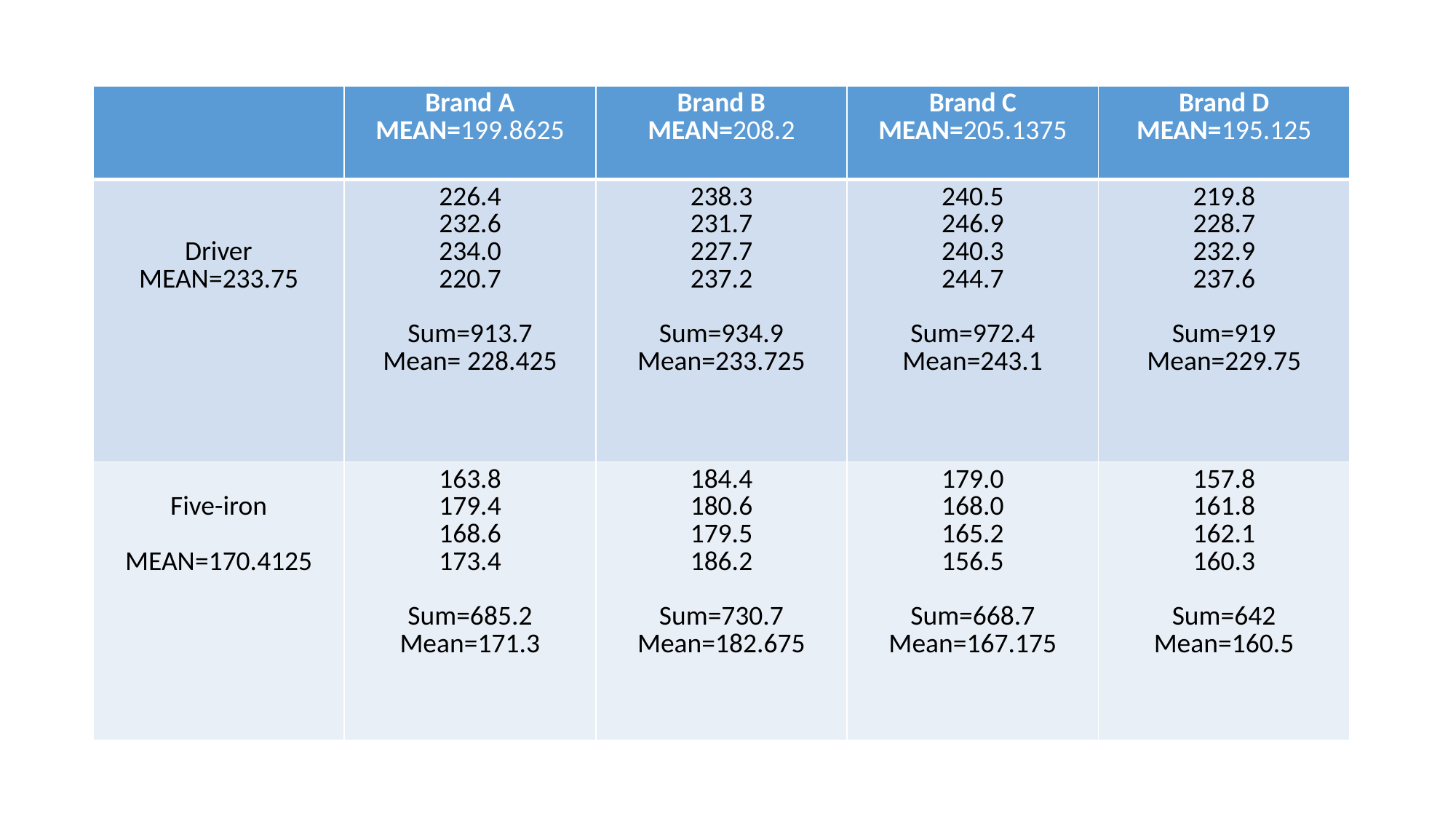

|  | Brand A MEAN=199.8625 | Brand B MEAN=208.2 | Brand C MEAN=205.1375 | Brand D MEAN=195.125 |
| --- | --- | --- | --- | --- |
| Driver MEAN=233.75 | 226.4 232.6 234.0 220.7 Sum=913.7 Mean= 228.425 | 238.3 231.7 227.7 237.2 Sum=934.9 Mean=233.725 | 240.5 246.9 240.3 244.7 Sum=972.4 Mean=243.1 | 219.8 228.7 232.9 237.6 Sum=919 Mean=229.75 |
| Five-iron MEAN=170.4125 | 163.8 179.4 168.6 173.4 Sum=685.2 Mean=171.3 | 184.4 180.6 179.5 186.2 Sum=730.7 Mean=182.675 | 179.0 168.0 165.2 156.5 Sum=668.7 Mean=167.175 | 157.8 161.8 162.1 160.3 Sum=642 Mean=160.5 |